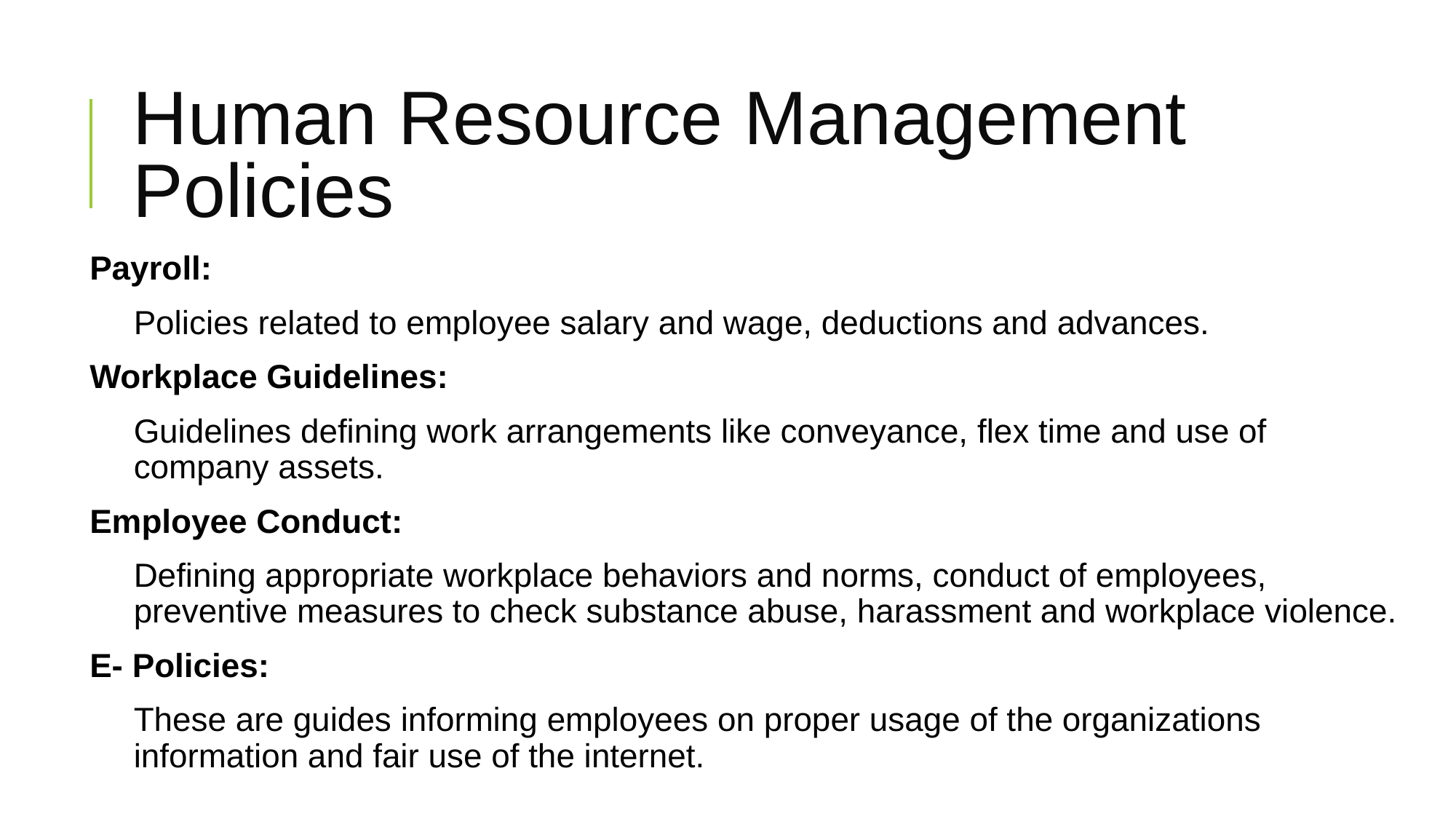

# Human Resource Management Policies
Payroll:
Policies related to employee salary and wage, deductions and advances.
Workplace Guidelines:
Guidelines defining work arrangements like conveyance, flex time and use of company assets.
Employee Conduct:
Defining appropriate workplace behaviors and norms, conduct of employees, preventive measures to check substance abuse, harassment and workplace violence.
E- Policies:
These are guides informing employees on proper usage of the organizations information and fair use of the internet.